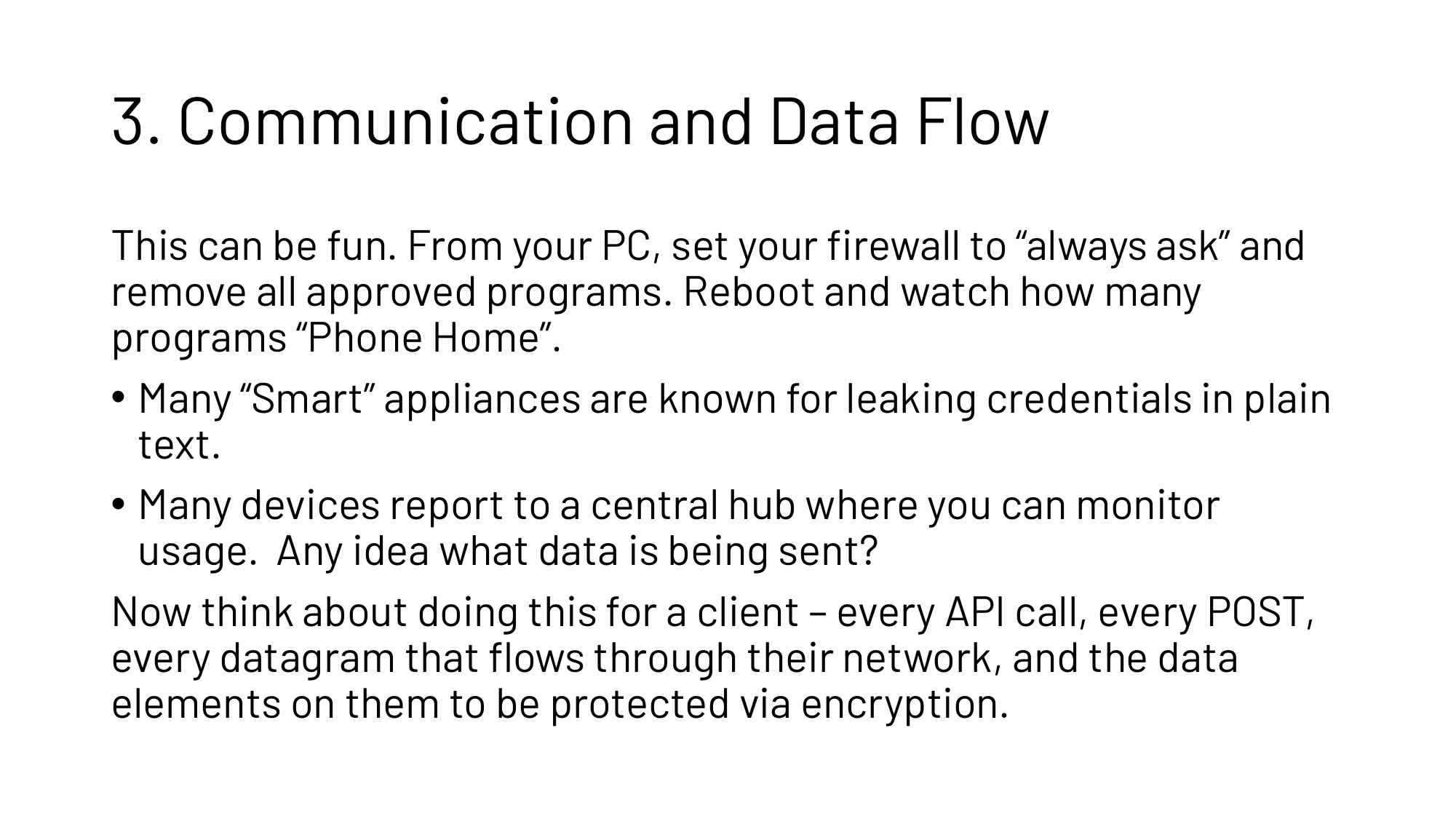

# 3. Communication and Data Flow
This can be fun. From your PC, set your firewall to “always ask” and remove all approved programs. Reboot and watch how many programs “Phone Home”.
Many “Smart” appliances are known for leaking credentials in plain text.
Many devices report to a central hub where you can monitor usage.  Any idea what data is being sent?
Now think about doing this for a client – every API call, every POST, every datagram that flows through their network, and the data elements on them to be protected via encryption.